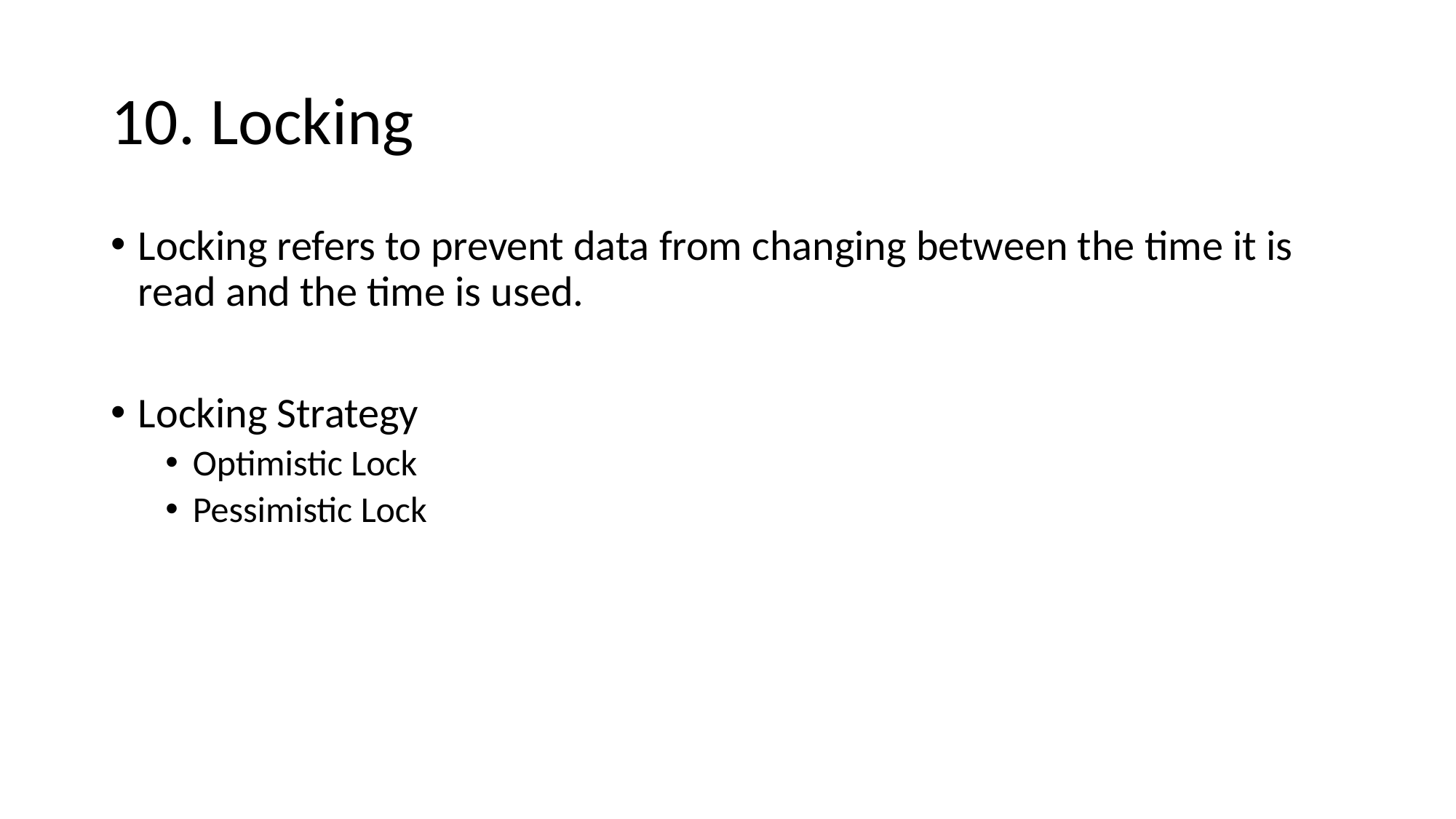

# 10. Locking
Locking refers to prevent data from changing between the time it is read and the time is used.

Locking Strategy
Optimistic Lock
Pessimistic Lock